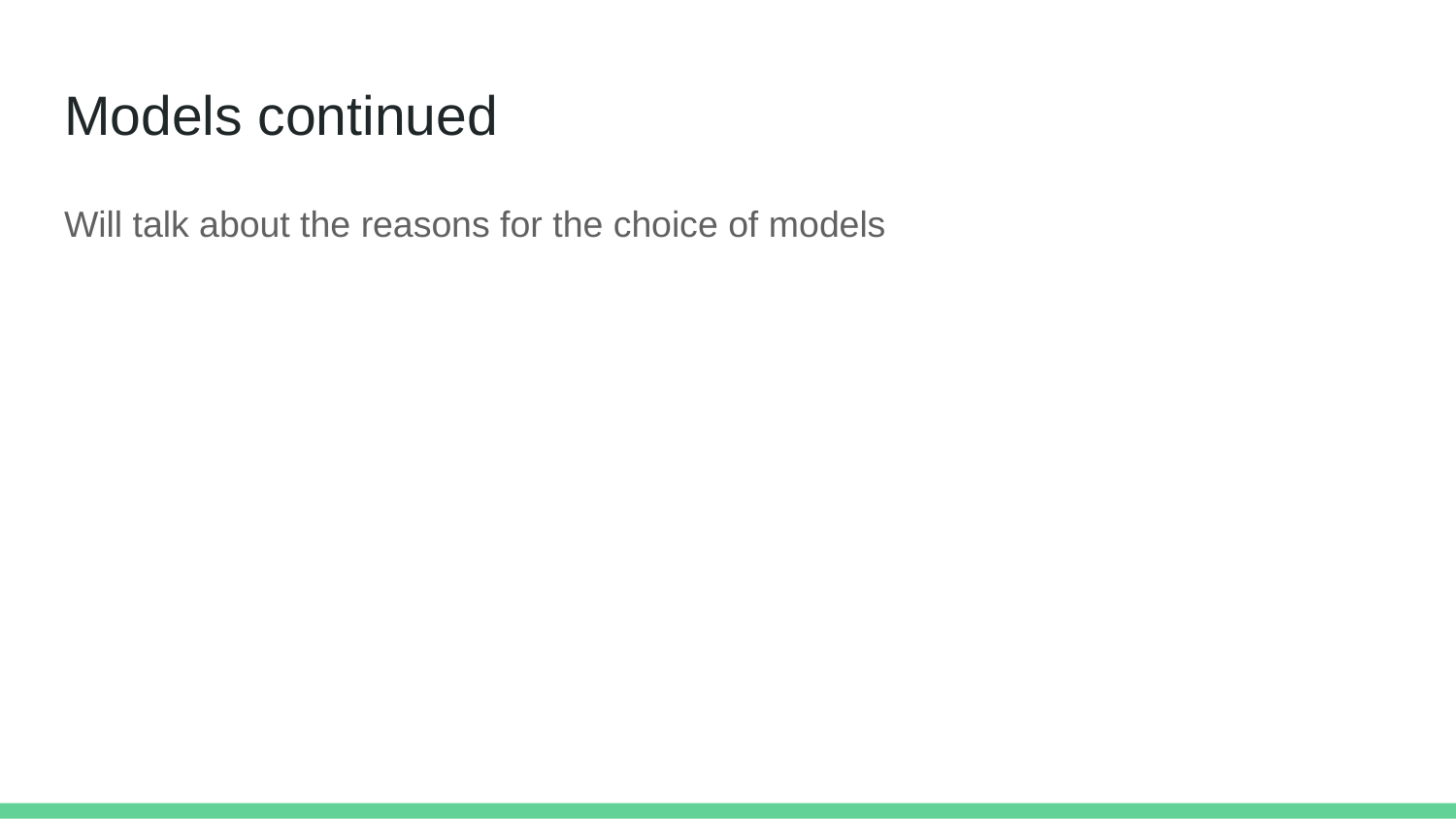

# Models continued
Will talk about the reasons for the choice of models